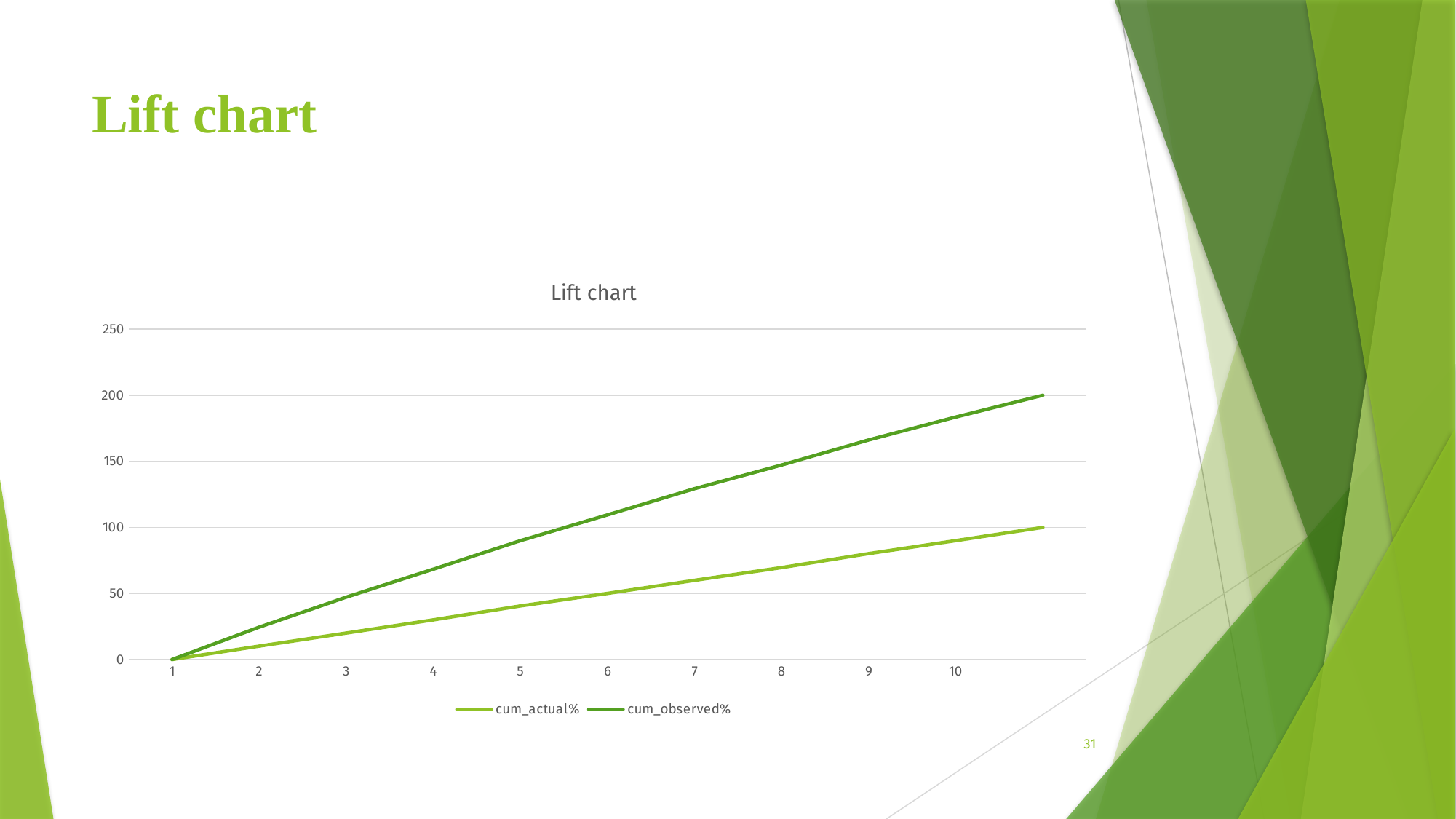

# Lift chart

### Chart: Lift chart

| Category | cum_actual% | cum_observed% |
|---|---|---|
31